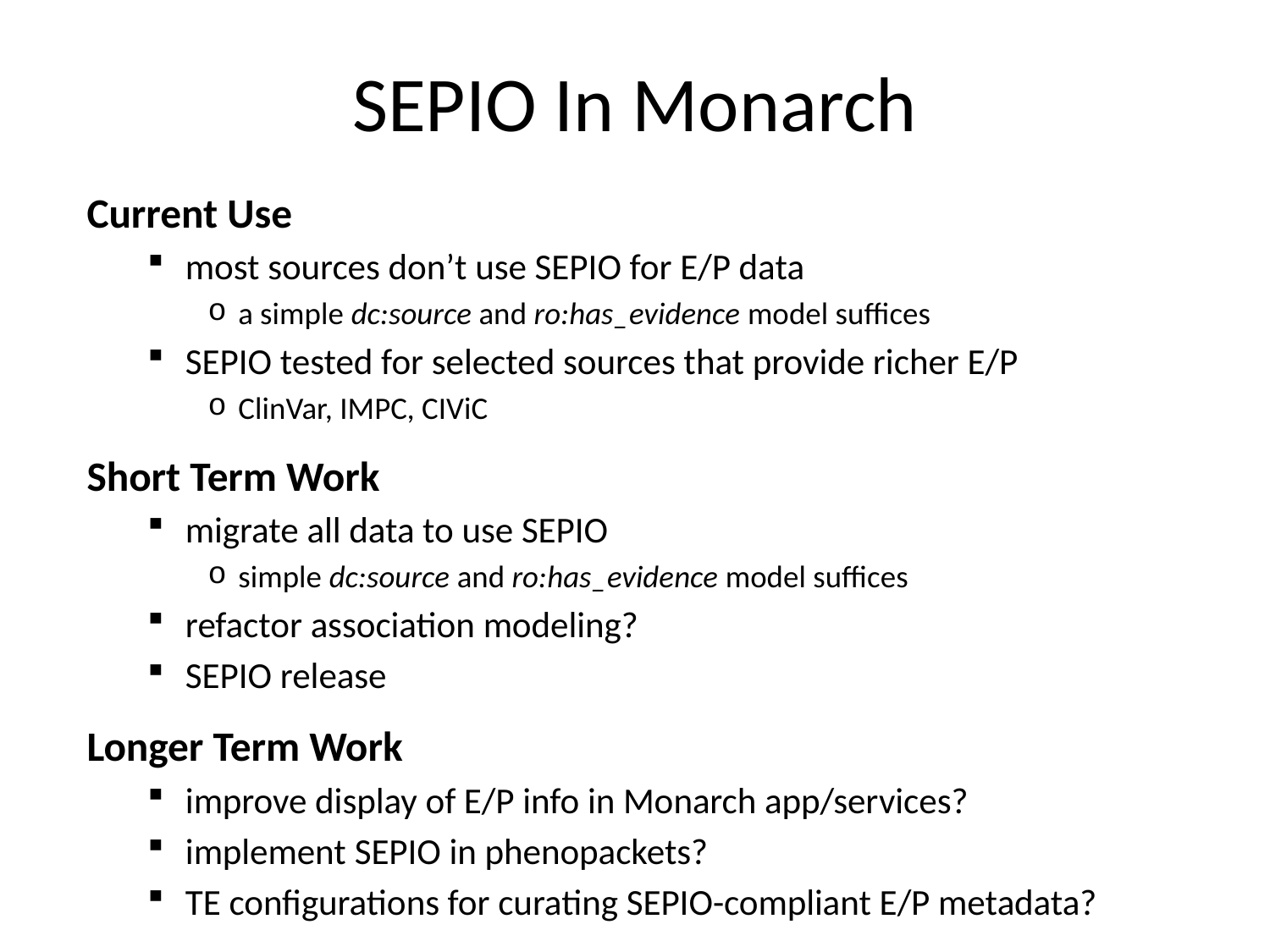

# SEPIO In Monarch
Current Use
most sources don’t use SEPIO for E/P data
a simple dc:source and ro:has_evidence model suffices
SEPIO tested for selected sources that provide richer E/P
ClinVar, IMPC, CIViC
Short Term Work
migrate all data to use SEPIO
simple dc:source and ro:has_evidence model suffices
refactor association modeling?
SEPIO release
Longer Term Work
improve display of E/P info in Monarch app/services?
implement SEPIO in phenopackets?
TE configurations for curating SEPIO-compliant E/P metadata?